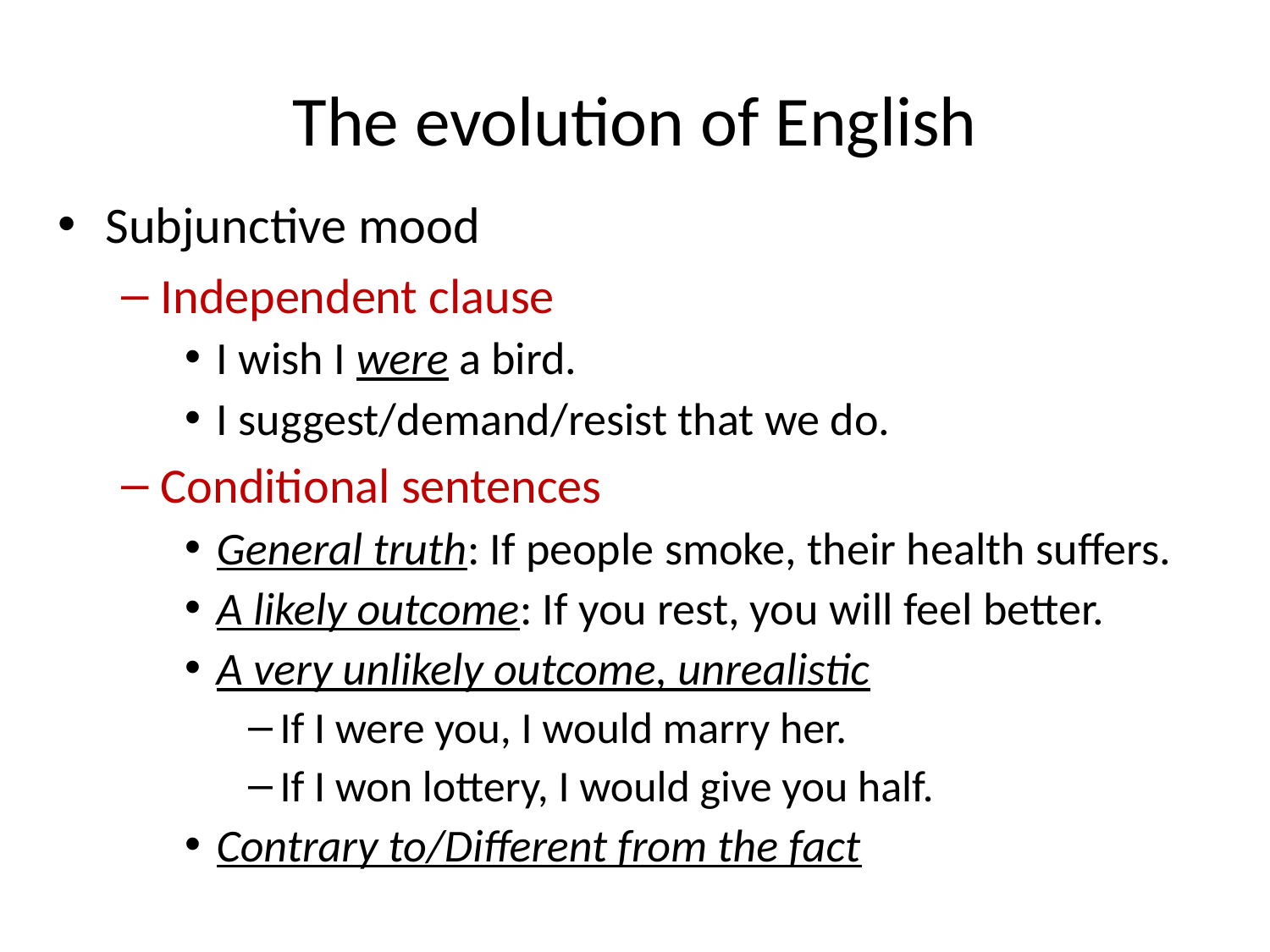

# The evolution of English
Subjunctive mood
Independent clause
I wish I were a bird.
I suggest/demand/resist that we do.
Conditional sentences
General truth: If people smoke, their health suffers.
A likely outcome: If you rest, you will feel better.
A very unlikely outcome, unrealistic
If I were you, I would marry her.
If I won lottery, I would give you half.
Contrary to/Different from the fact